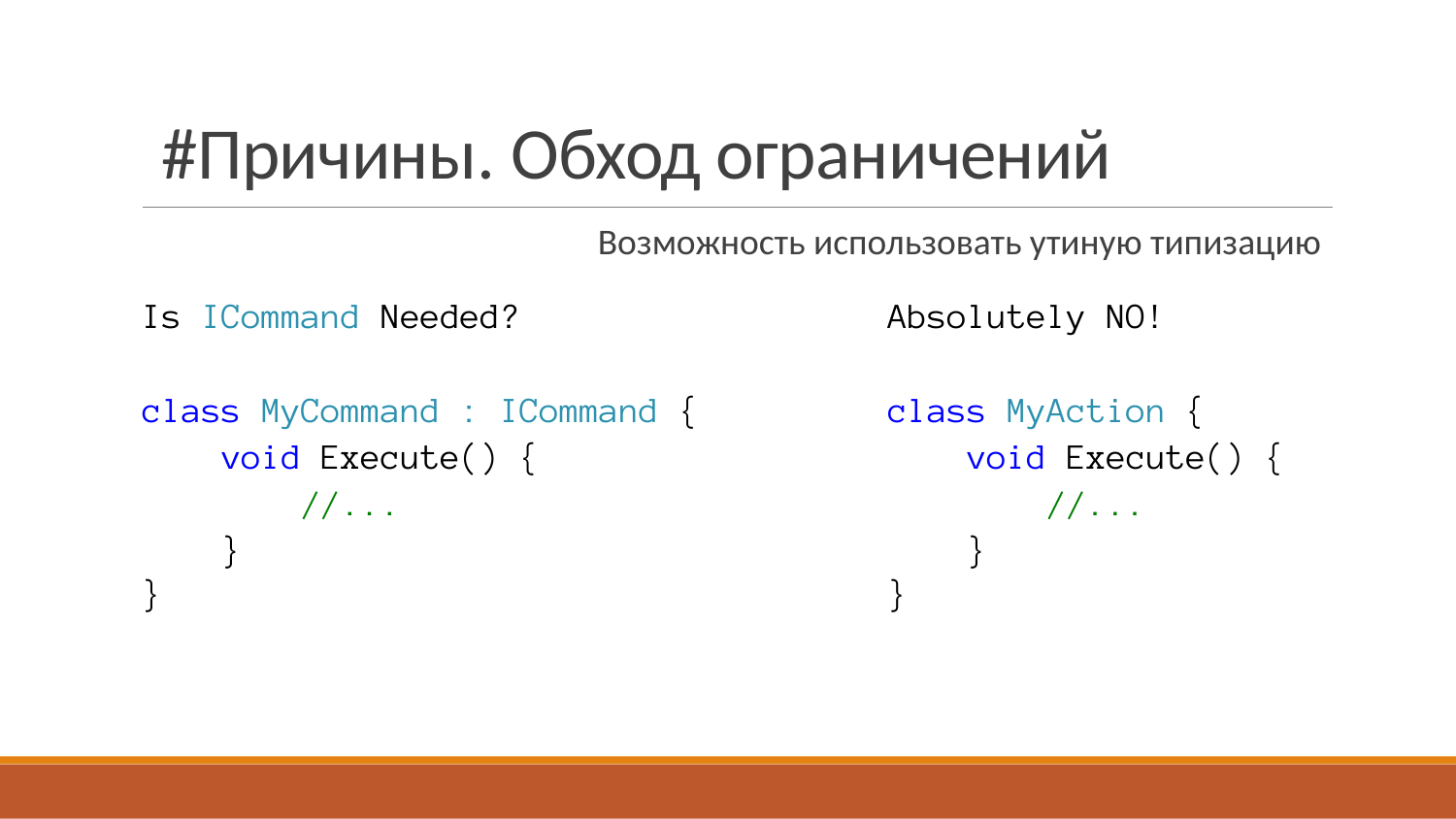

# #Причины. Обход ограничений
Возможность использовать утиную типизацию
Is ICommand Needed?
class MyCommand : ICommand {
    void Execute() {
        //...
    }
}
Absolutely NO!
class MyAction {
    void Execute() {
        //...
    }
}